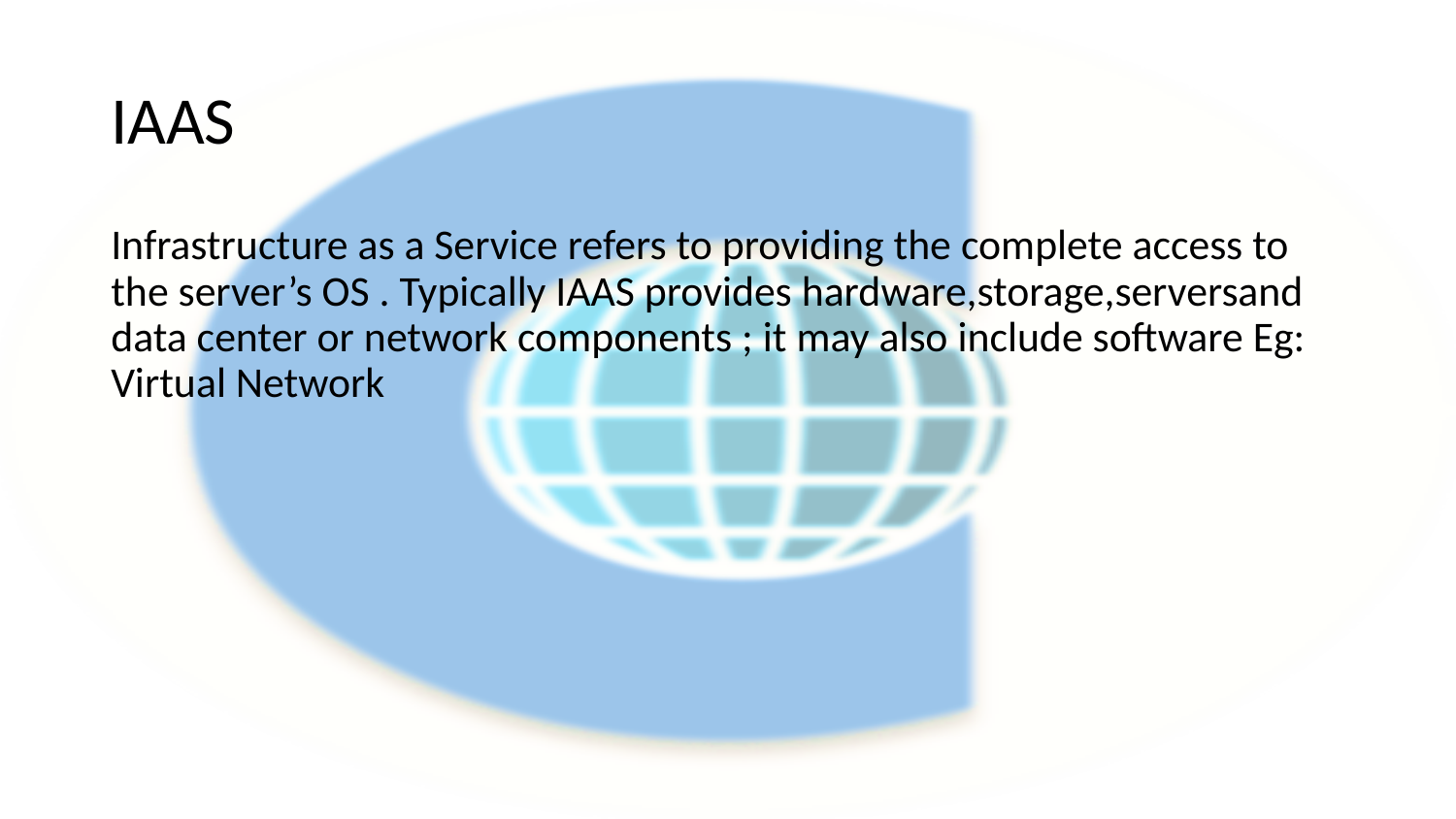

# IAAS
Infrastructure as a Service refers to providing the complete access to the server’s OS . Typically IAAS provides hardware,storage,serversand data center or network components ; it may also include software Eg: Virtual Network